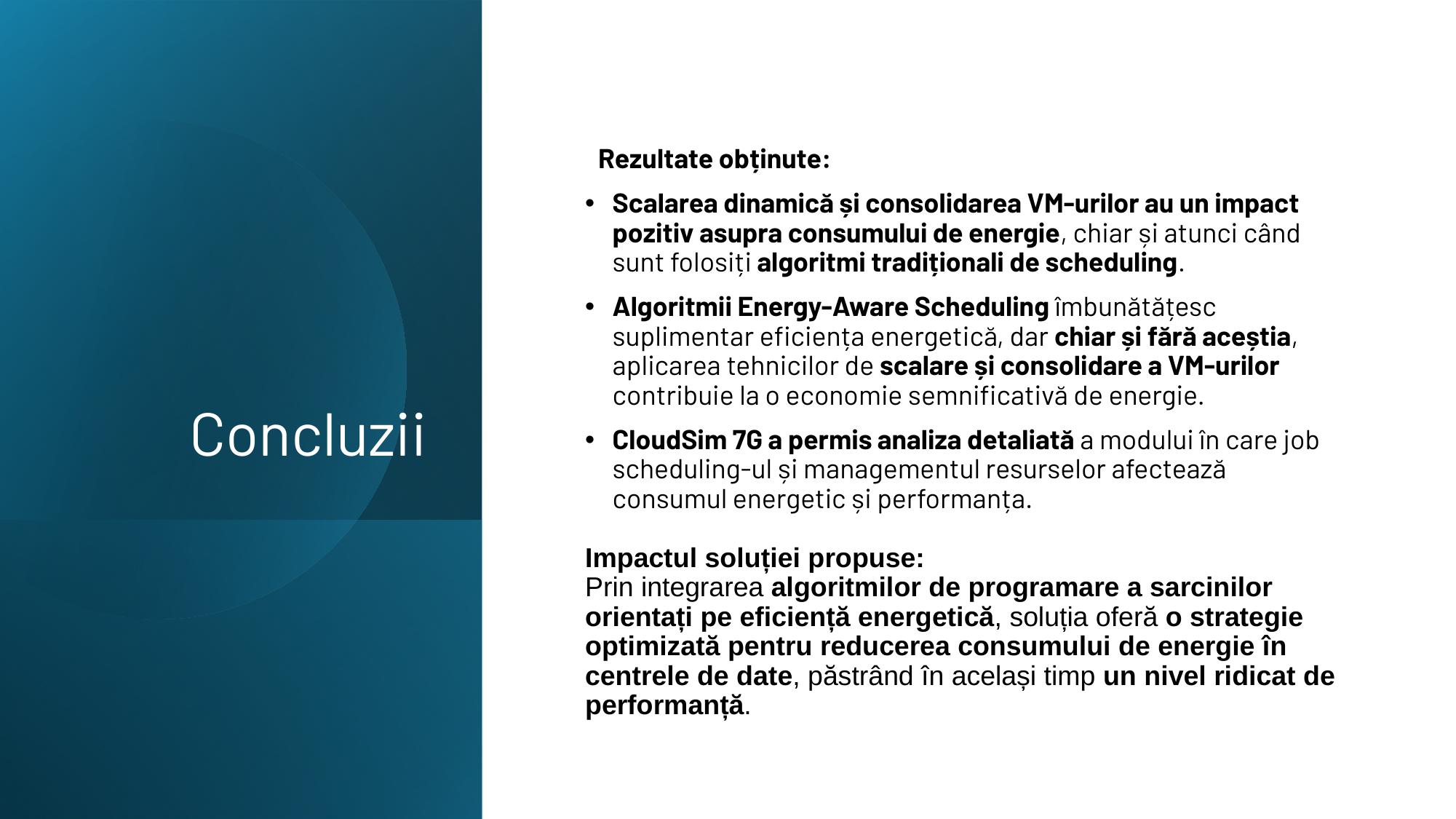

# Concluzii

  Rezultate obținute:
Scalarea dinamică și consolidarea VM-urilor au un impact pozitiv asupra consumului de energie, chiar și atunci când sunt folosiți algoritmi tradiționali de scheduling.
Algoritmii Energy-Aware Scheduling îmbunătățesc suplimentar eficiența energetică, dar chiar și fără aceștia, aplicarea tehnicilor de scalare și consolidare a VM-urilor contribuie la o economie semnificativă de energie.
CloudSim 7G a permis analiza detaliată a modului în care job scheduling-ul și managementul resurselor afectează consumul energetic și performanța.

Impactul soluției propuse:
Prin integrarea algoritmilor de programare a sarcinilor orientați pe eficiență energetică, soluția oferă o strategie optimizată pentru reducerea consumului de energie în centrele de date, păstrând în același timp un nivel ridicat de performanță.